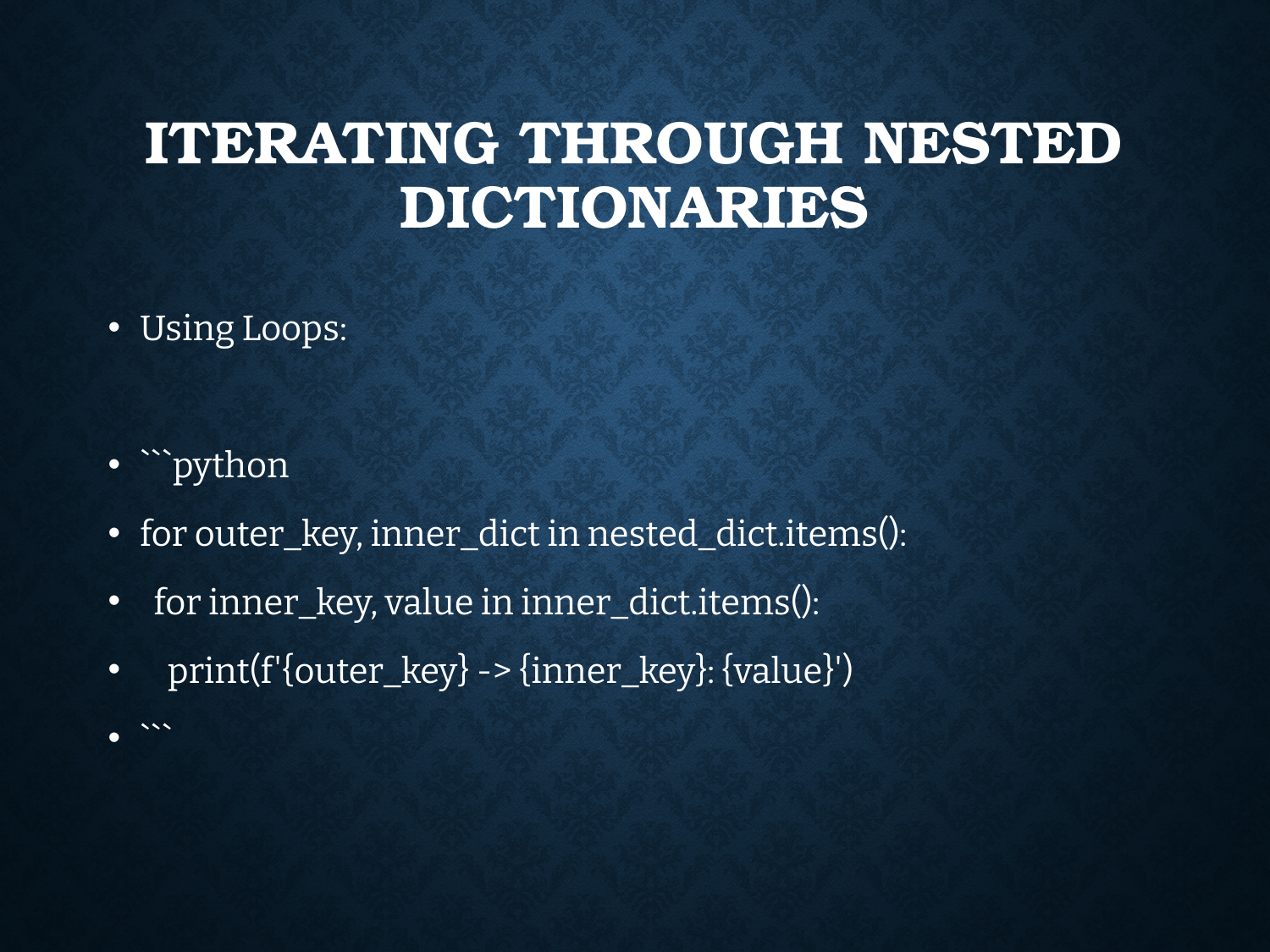

# Iterating Through Nested Dictionaries
Using Loops:

```python
for outer_key, inner_dict in nested_dict.items():
  for inner_key, value in inner_dict.items():
    print(f'{outer_key} -> {inner_key}: {value}')
```